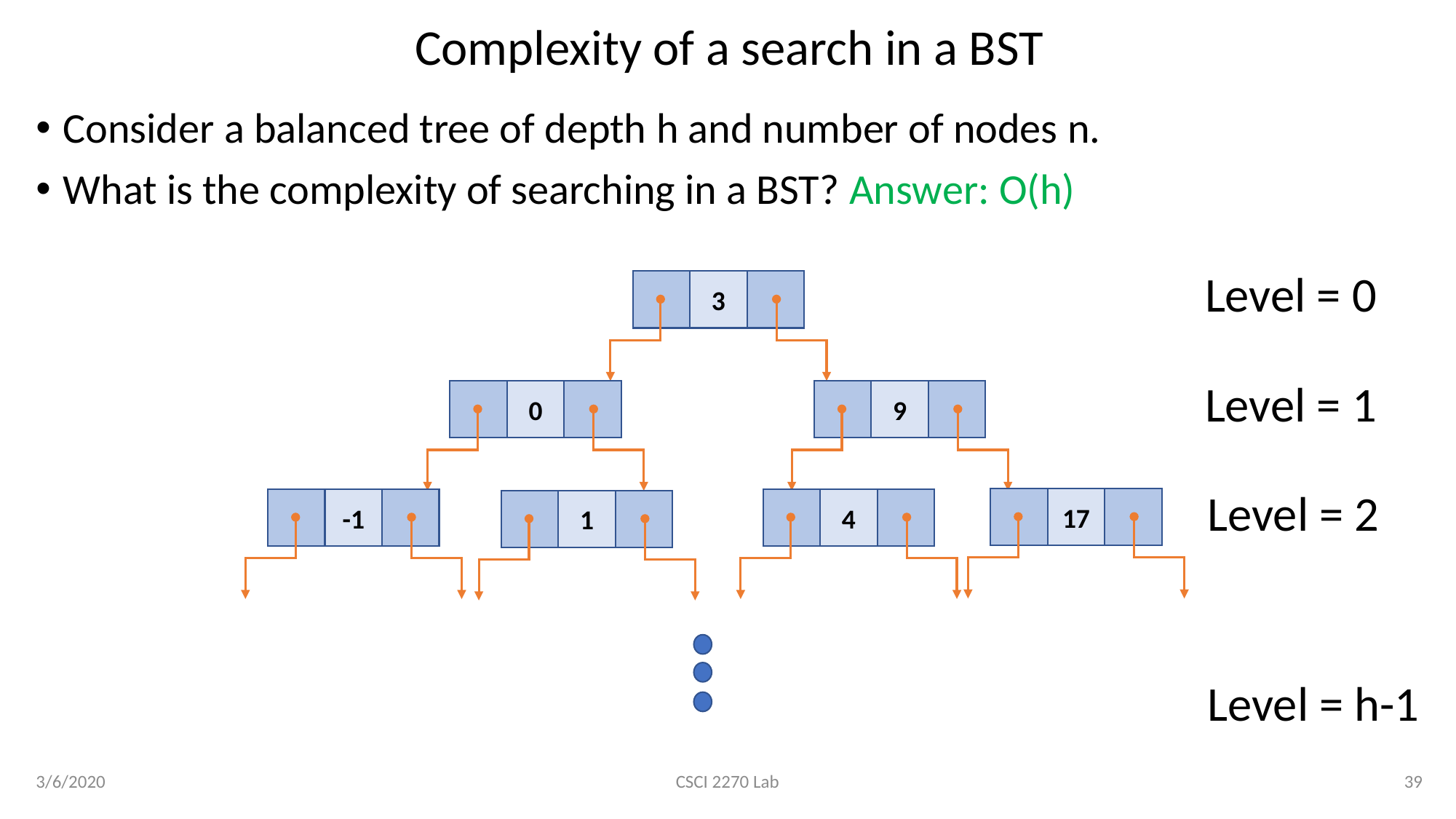

# Complexity of a search in a BST
Consider a balanced tree of depth h and number of nodes n.
What is the complexity of searching in a BST? Answer: O(h)
Level = 0

3

Level = 1

0

9

Level = 2

17

-1

4

1

Level = h-1

3/6/2020
39
CSCI 2270 Lab